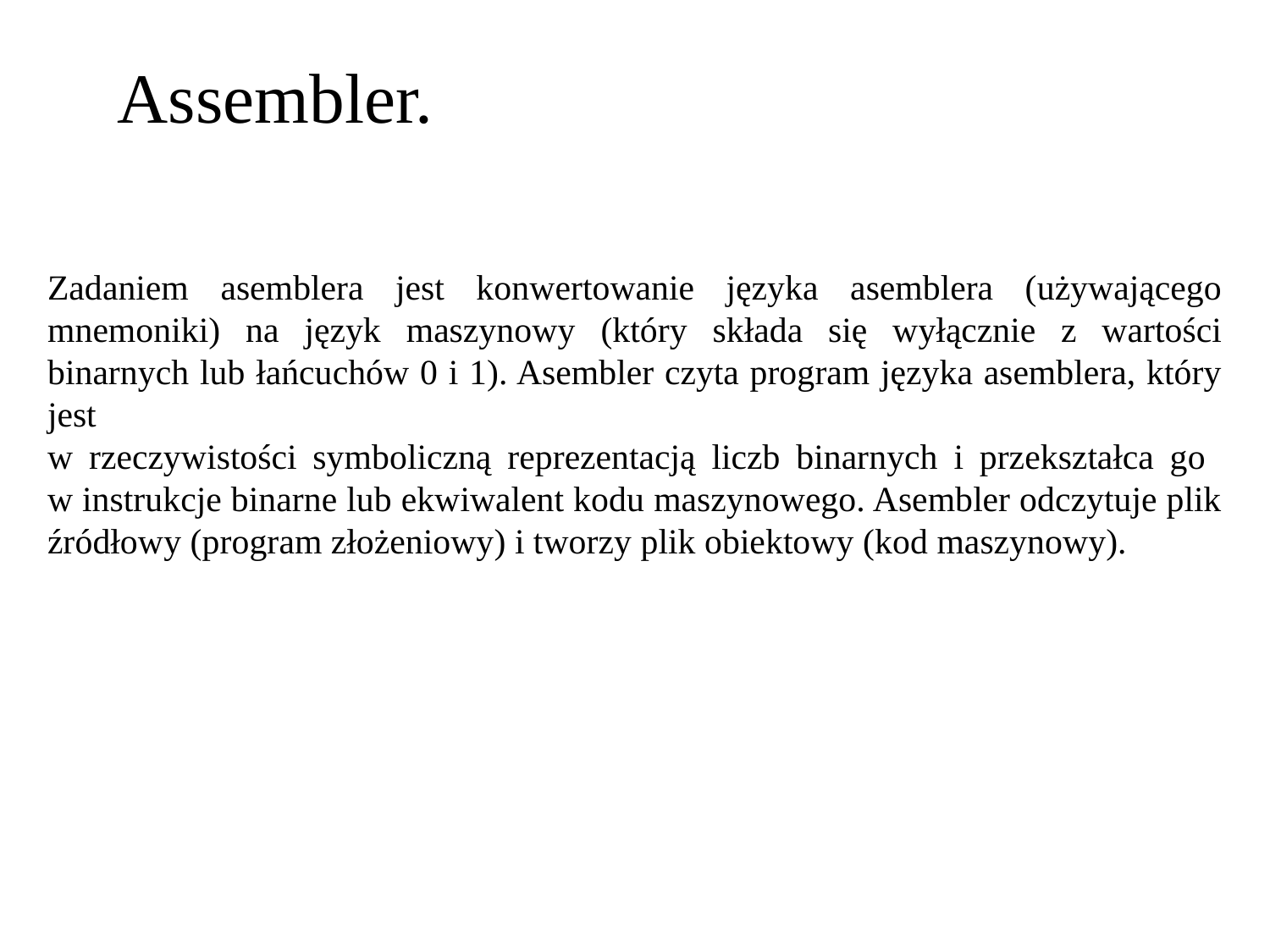

Assembler.
Zadaniem asemblera jest konwertowanie języka asemblera (używającego mnemoniki) na język maszynowy (który składa się wyłącznie z wartości binarnych lub łańcuchów 0 i 1). Asembler czyta program języka asemblera, który jest
w rzeczywistości symboliczną reprezentacją liczb binarnych i przekształca go
w instrukcje binarne lub ekwiwalent kodu maszynowego. Asembler odczytuje plik źródłowy (program złożeniowy) i tworzy plik obiektowy (kod maszynowy).